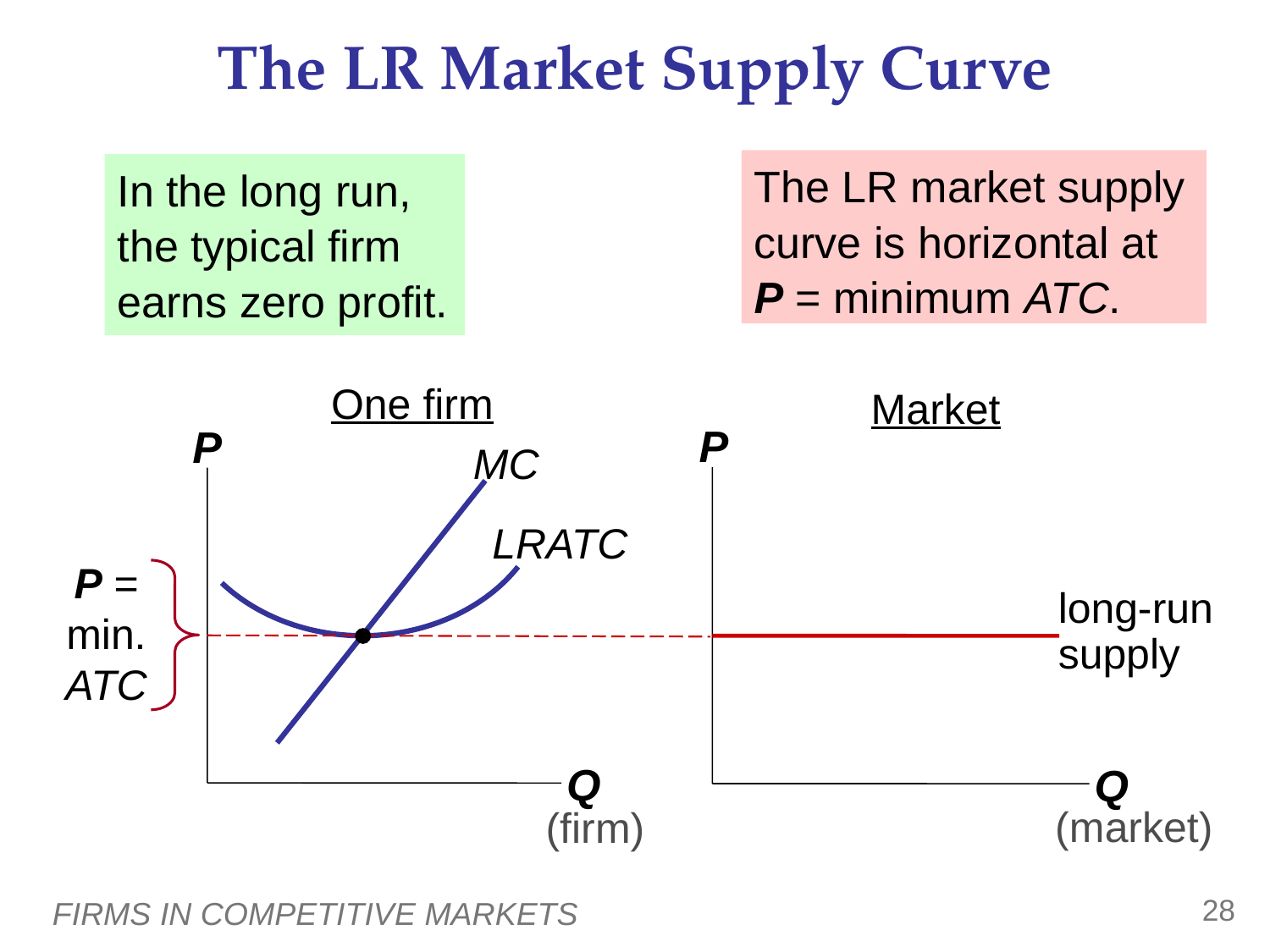

The LR Market Supply Curve
0
The LR market supply curve is horizontal at
P = minimum ATC.
In the long run,
the typical firm
earns zero profit.
One firm
P

Q
(firm)
Market
P

Q
(market)
MC

LRATC
P = min. ATC

long-run
supply

28
FIRMS IN COMPETITIVE MARKETS